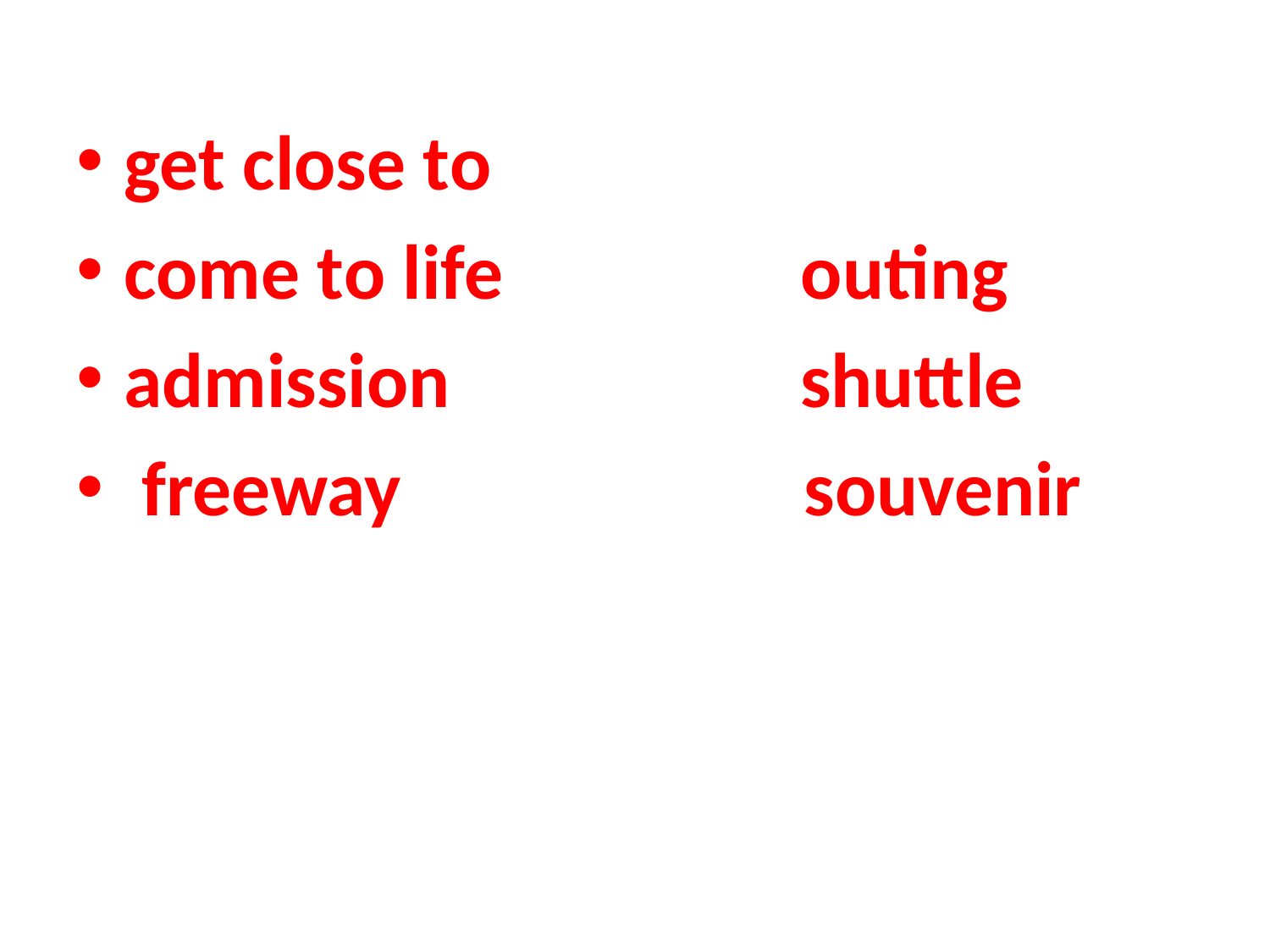

get close to
come to life                 outing
admission                    shuttle
 freeway                       souvenir